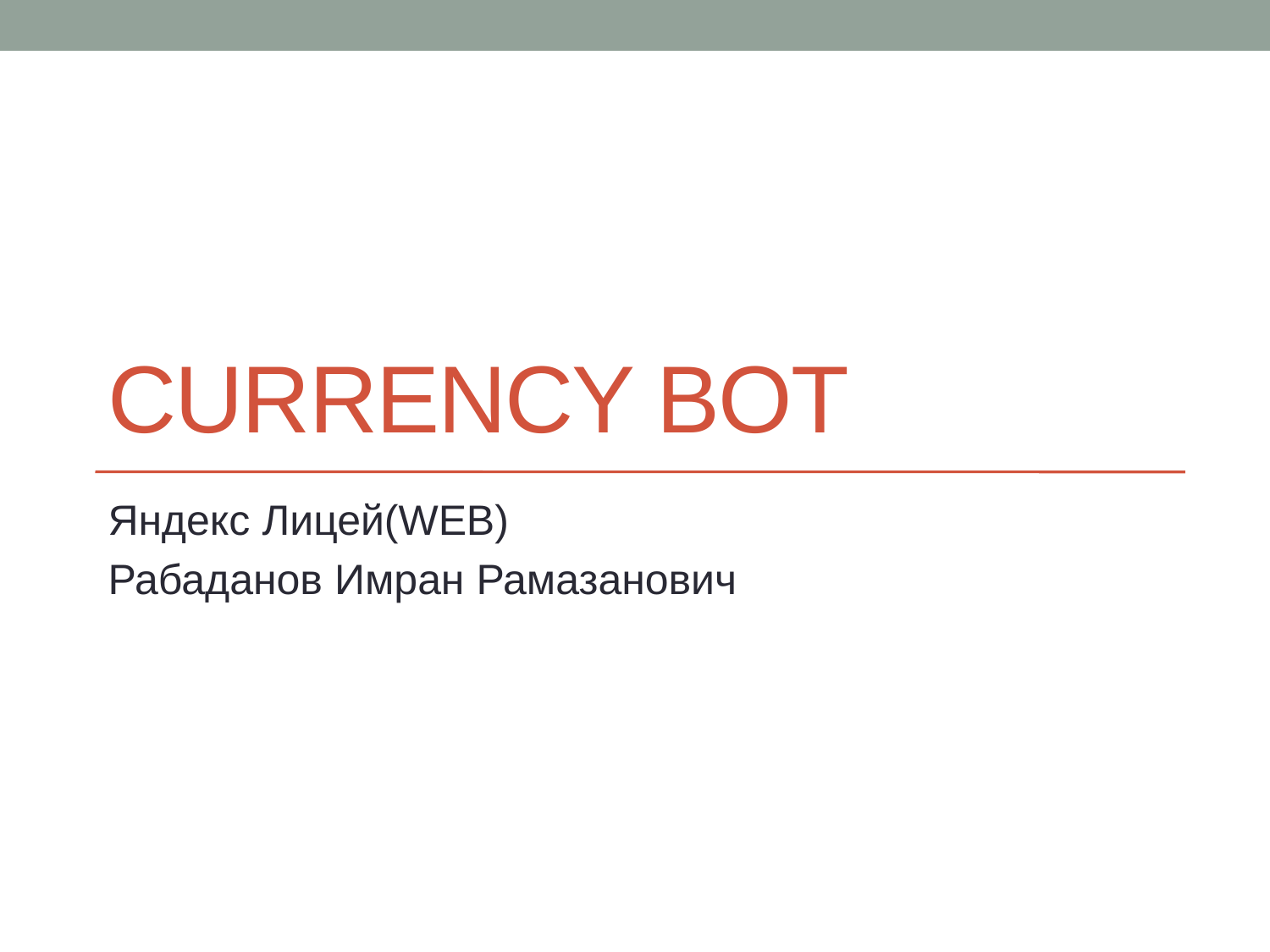

# Currency Bot
Яндекс Лицей(WEB)
Рабаданов Имран Рамазанович